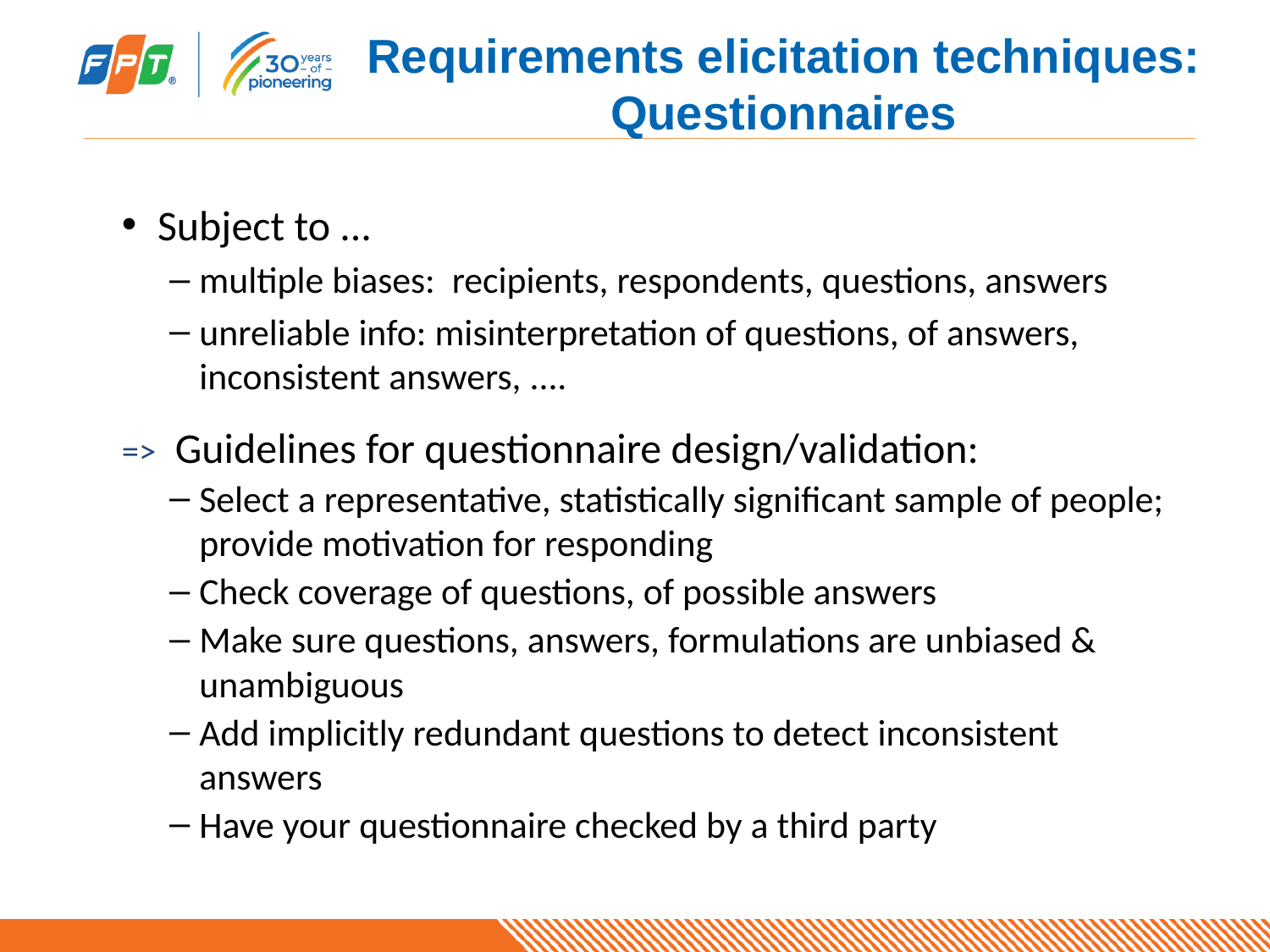

# Requirements elicitation techniques: Questionnaires
Subject to ...
multiple biases:  recipients, respondents, questions, answers
unreliable info: misinterpretation of questions, of answers, inconsistent answers, ....
=>  Guidelines for questionnaire design/validation:
Select a representative, statistically significant sample of people;  provide motivation for responding
Check coverage of questions, of possible answers
Make sure questions, answers, formulations are unbiased & unambiguous
Add implicitly redundant questions to detect inconsistent answers
Have your questionnaire checked by a third party